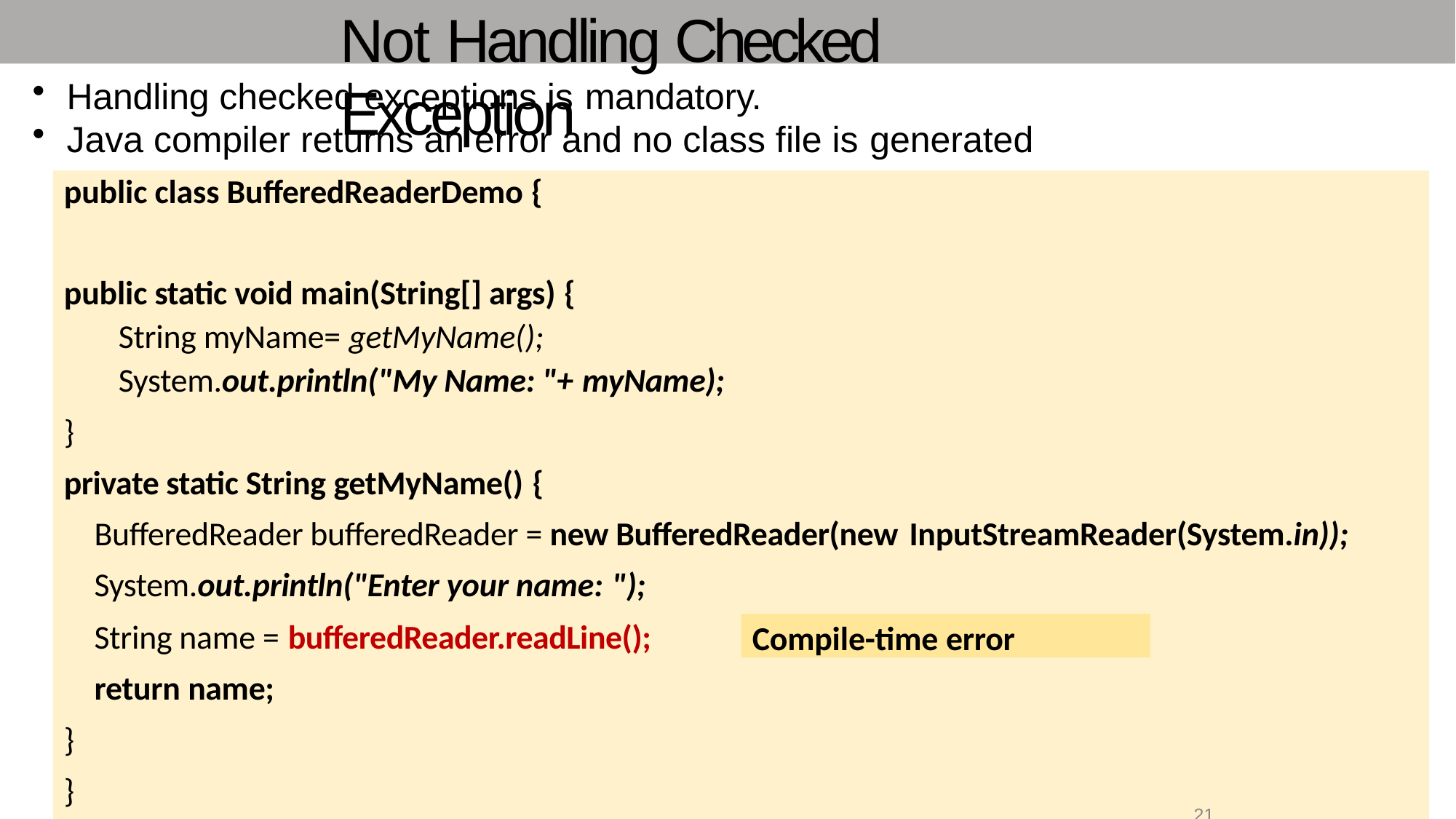

# Not Handling Checked Exception
Handling checked exceptions is mandatory.
Java compiler returns an error and no class file is generated
public class BufferedReaderDemo {

public static void main(String[] args) {
String myName= getMyName();
System.out.println("My Name: "+ myName);
}
private static String getMyName() {
BufferedReader bufferedReader = new BufferedReader(new InputStreamReader(System.in));
System.out.println("Enter your name: ");

String name = bufferedReader.readLine();
return name;
Compile-time error
}
}
21